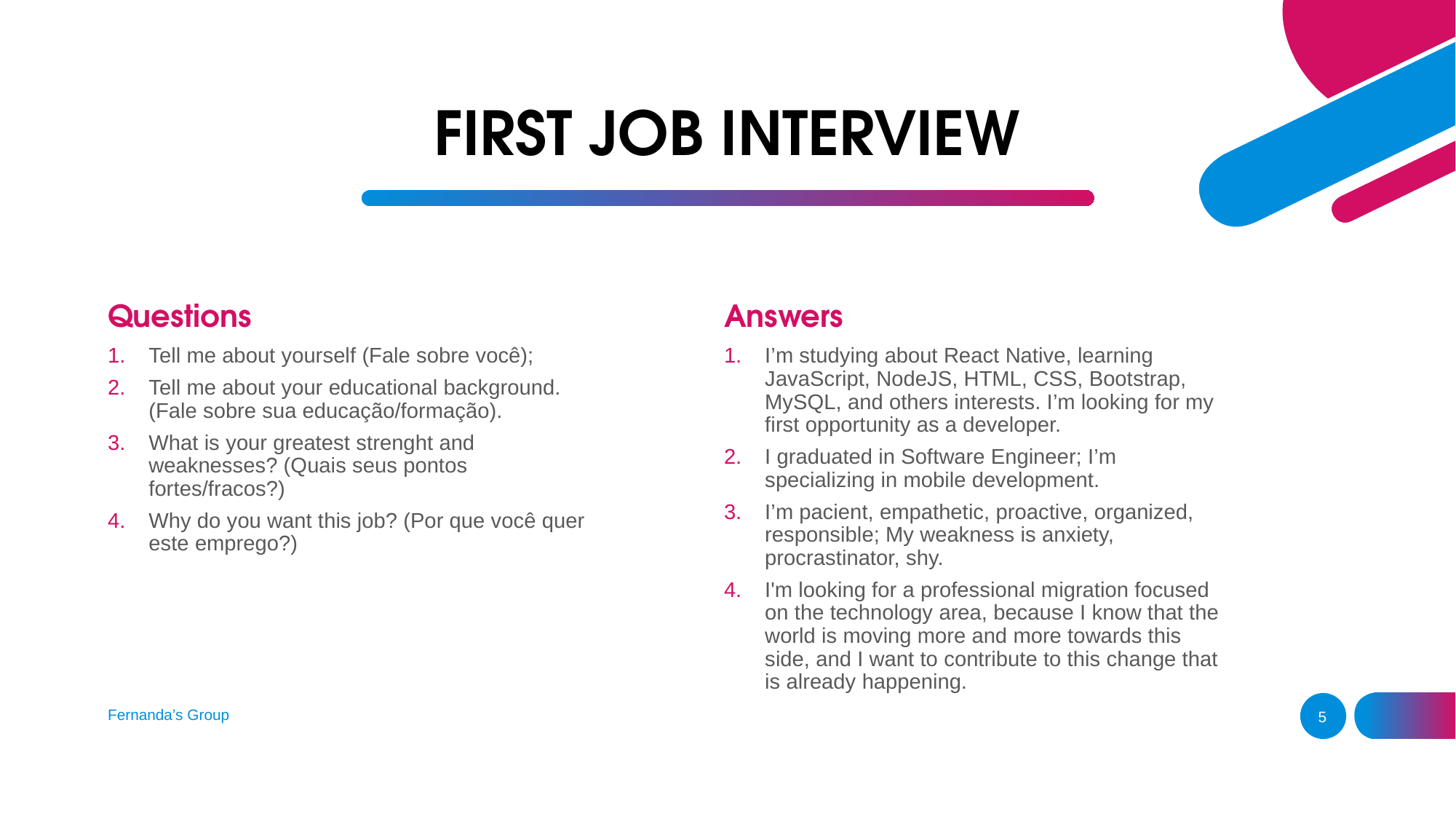

# FIRST JOB INTERVIEW
Answers
Questions
Tell me about yourself (Fale sobre você);
Tell me about your educational background. (Fale sobre sua educação/formação).
What is your greatest strenght and weaknesses? (Quais seus pontos fortes/fracos?)
Why do you want this job? (Por que você quer este emprego?)
I’m studying about React Native, learning JavaScript, NodeJS, HTML, CSS, Bootstrap, MySQL, and others interests. I’m looking for my first opportunity as a developer.
I graduated in Software Engineer; I’m specializing in mobile development.
I’m pacient, empathetic, proactive, organized, responsible; My weakness is anxiety,  procrastinator, shy.
I'm looking for a professional migration focused on the technology area, because I know that the world is moving more and more towards this side, and I want to contribute to this change that is already happening.

Fernanda’s Group
5